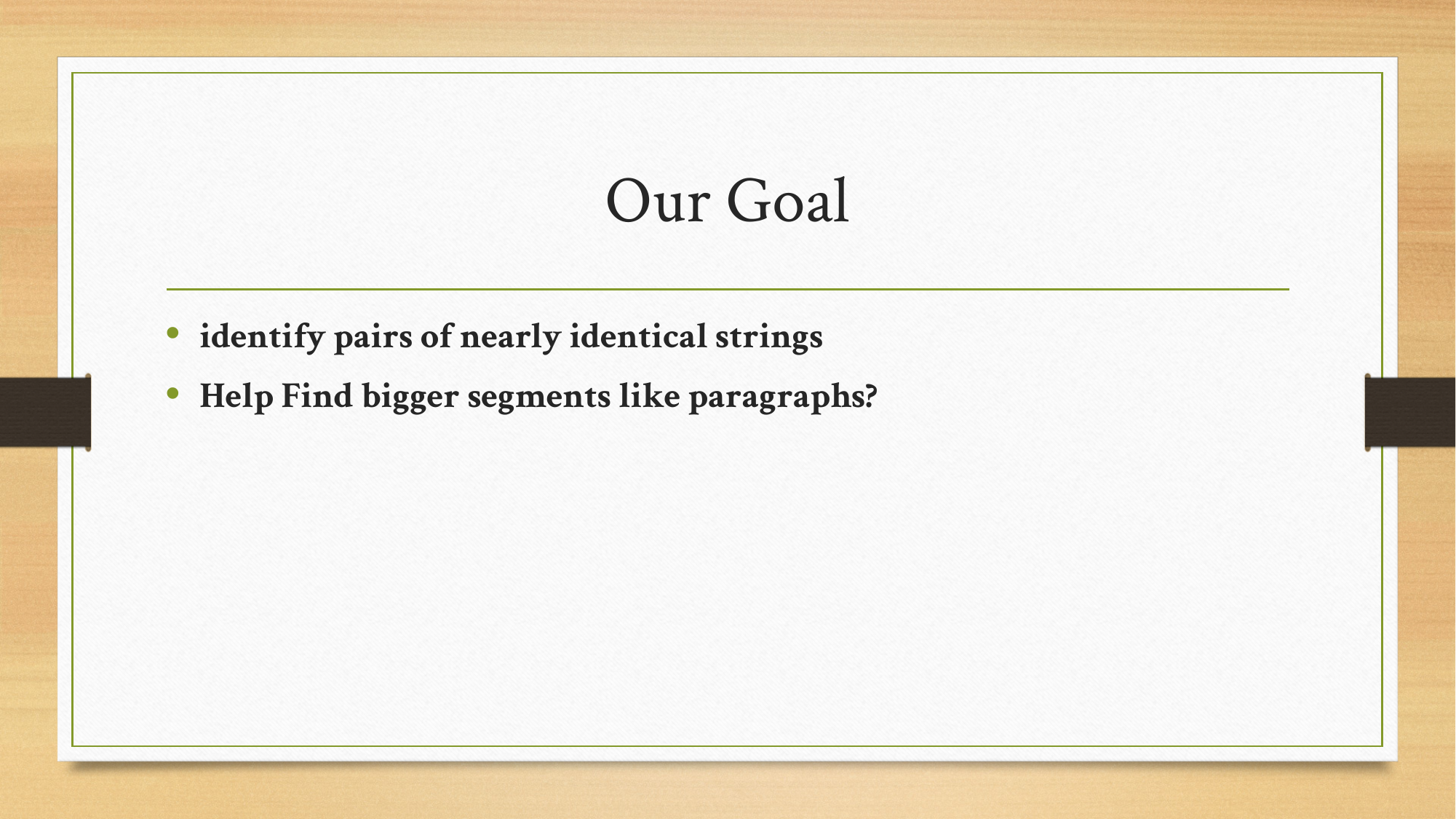

# Our Goal
identify pairs of nearly identical strings
Help Find bigger segments like paragraphs?